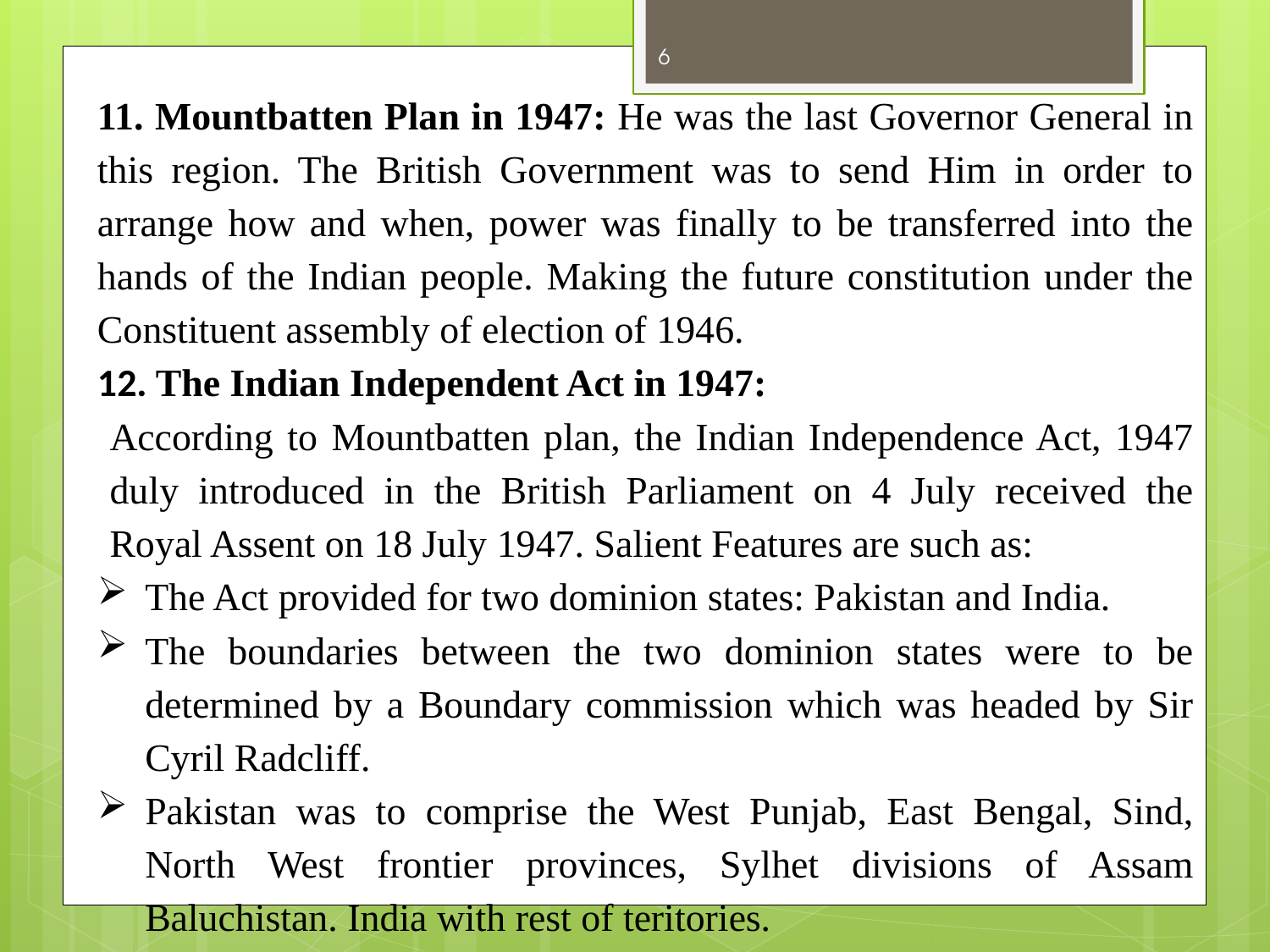

6
11. Mountbatten Plan in 1947: He was the last Governor General in this region. The British Government was to send Him in order to arrange how and when, power was finally to be transferred into the hands of the Indian people. Making the future constitution under the Constituent assembly of election of 1946.
12. The Indian Independent Act in 1947:
According to Mountbatten plan, the Indian Independence Act, 1947 duly introduced in the British Parliament on 4 July received the Royal Assent on 18 July 1947. Salient Features are such as:
The Act provided for two dominion states: Pakistan and India.
The boundaries between the two dominion states were to be determined by a Boundary commission which was headed by Sir Cyril Radcliff.
Pakistan was to comprise the West Punjab, East Bengal, Sind, North West frontier provinces, Sylhet divisions of Assam Baluchistan. India with rest of teritories.